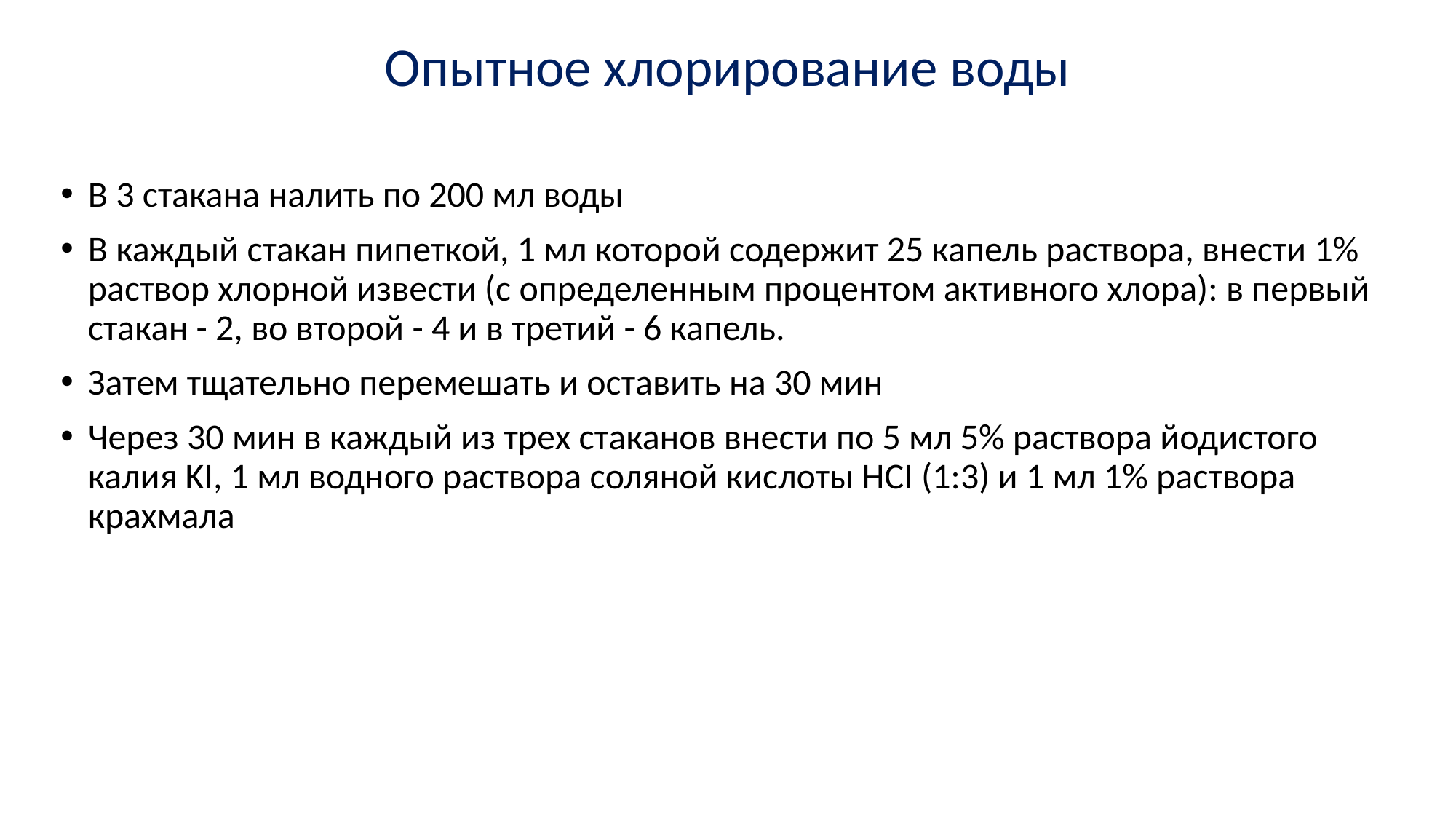

Опытное хлорирование воды
В 3 стакана налить по 200 мл воды
В каждый стакан пипеткой, 1 мл которой содержит 25 капель раствора, внести 1% раствор хлорной извести (с определенным процентом активного хлора): в первый стакан - 2, во второй - 4 и в третий - 6 капель.
Затем тщательно перемешать и оставить на 30 мин
Через 30 мин в каждый из трех стаканов внести по 5 мл 5% раствора йодистого калия KI, 1 мл водного раствора соляной кислоты НСI (1:3) и 1 мл 1% раствора крахмала